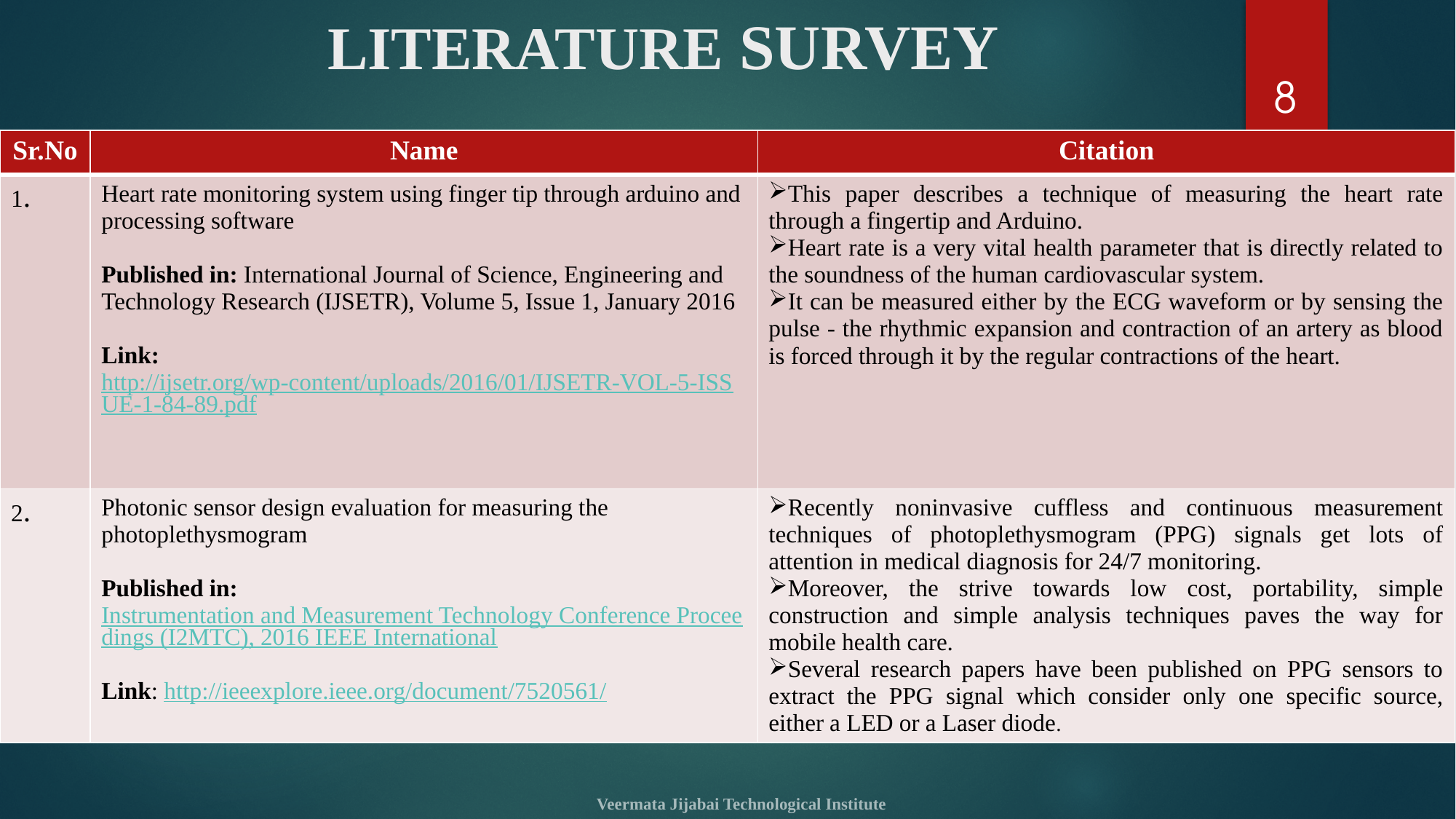

# LITERATURE SURVEY
8
| Sr.No | Name | Citation |
| --- | --- | --- |
| 1. | Heart rate monitoring system using finger tip through arduino and processing software Published in: International Journal of Science, Engineering and Technology Research (IJSETR), Volume 5, Issue 1, January 2016 Link: http://ijsetr.org/wp-content/uploads/2016/01/IJSETR-VOL-5-ISSUE-1-84-89.pdf | This paper describes a technique of measuring the heart rate through a fingertip and Arduino. Heart rate is a very vital health parameter that is directly related to the soundness of the human cardiovascular system. It can be measured either by the ECG waveform or by sensing the pulse - the rhythmic expansion and contraction of an artery as blood is forced through it by the regular contractions of the heart. |
| 2. | Photonic sensor design evaluation for measuring the photoplethysmogram Published in: Instrumentation and Measurement Technology Conference Proceedings (I2MTC), 2016 IEEE International Link: http://ieeexplore.ieee.org/document/7520561/ | Recently noninvasive cuffless and continuous measurement techniques of photoplethysmogram (PPG) signals get lots of attention in medical diagnosis for 24/7 monitoring. Moreover, the strive towards low cost, portability, simple construction and simple analysis techniques paves the way for mobile health care. Several research papers have been published on PPG sensors to extract the PPG signal which consider only one specific source, either a LED or a Laser diode. |

Veermata Jijabai Technological Institute